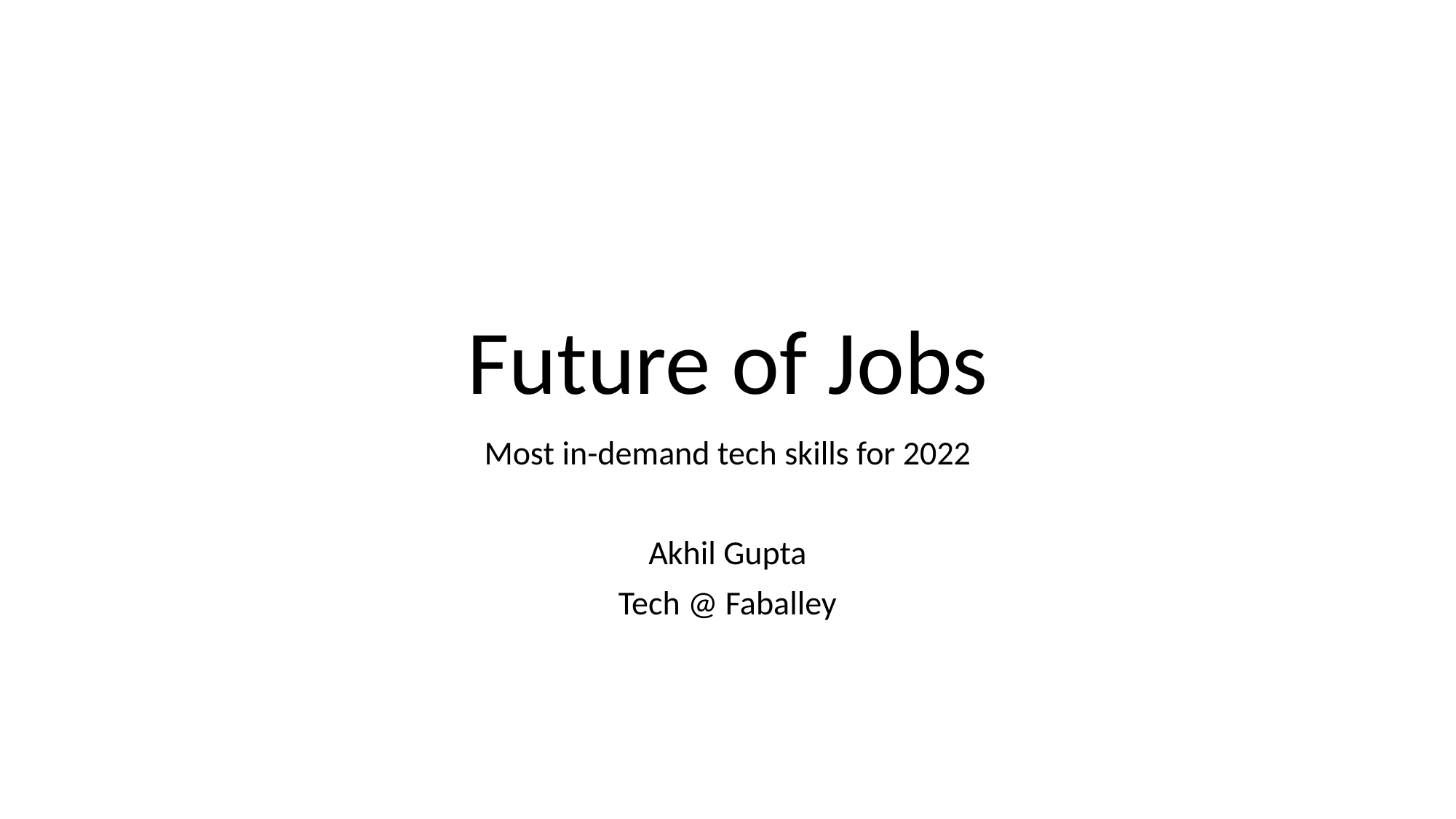

# Future of Jobs
Most in-demand tech skills for 2022

Akhil Gupta
Tech @ Faballey